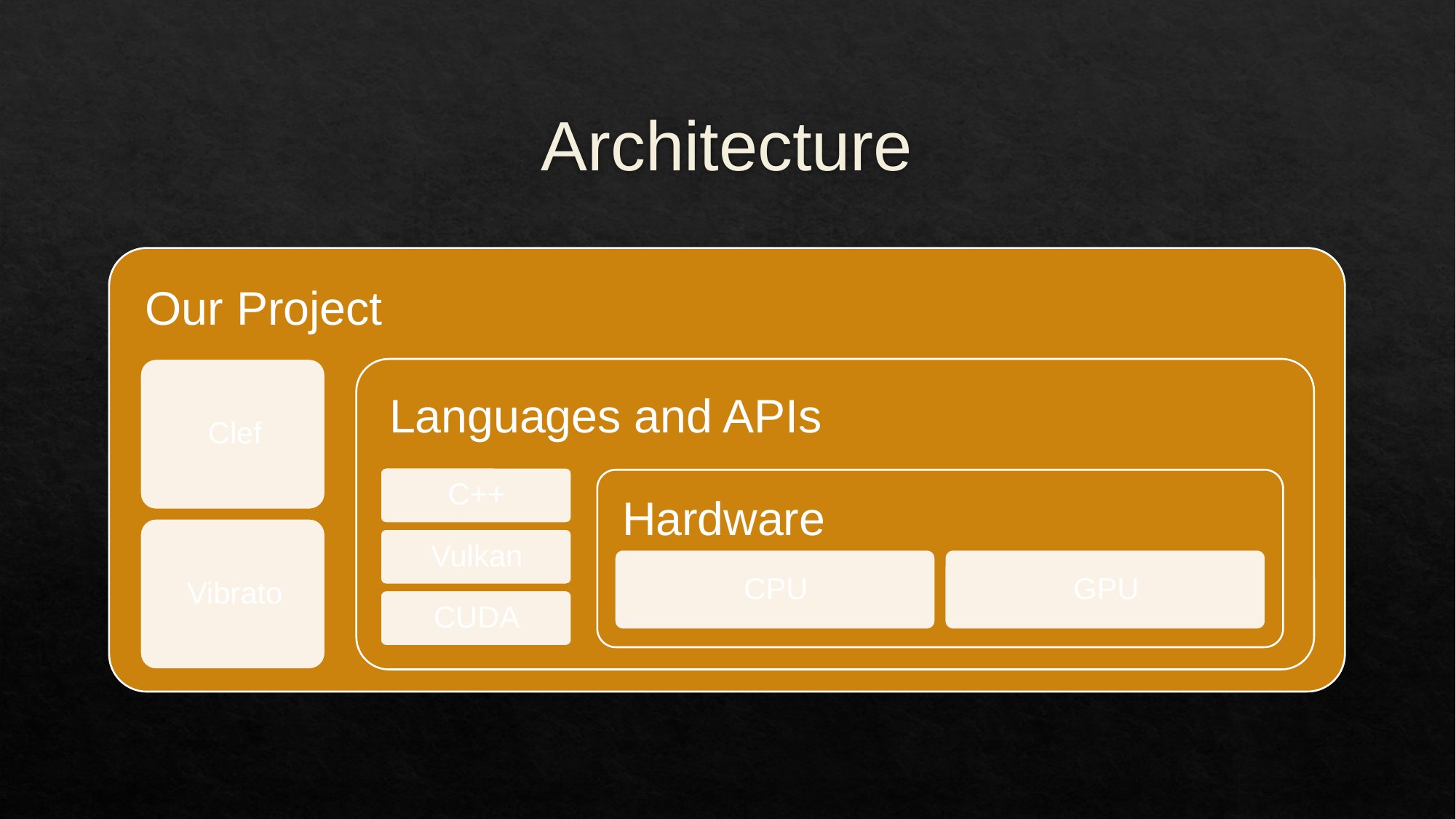

# Architecture
Our Project
Clef
Vibrato
Languages and APIs
C++
Vulkan
CUDA
Hardware
CPU
GPU